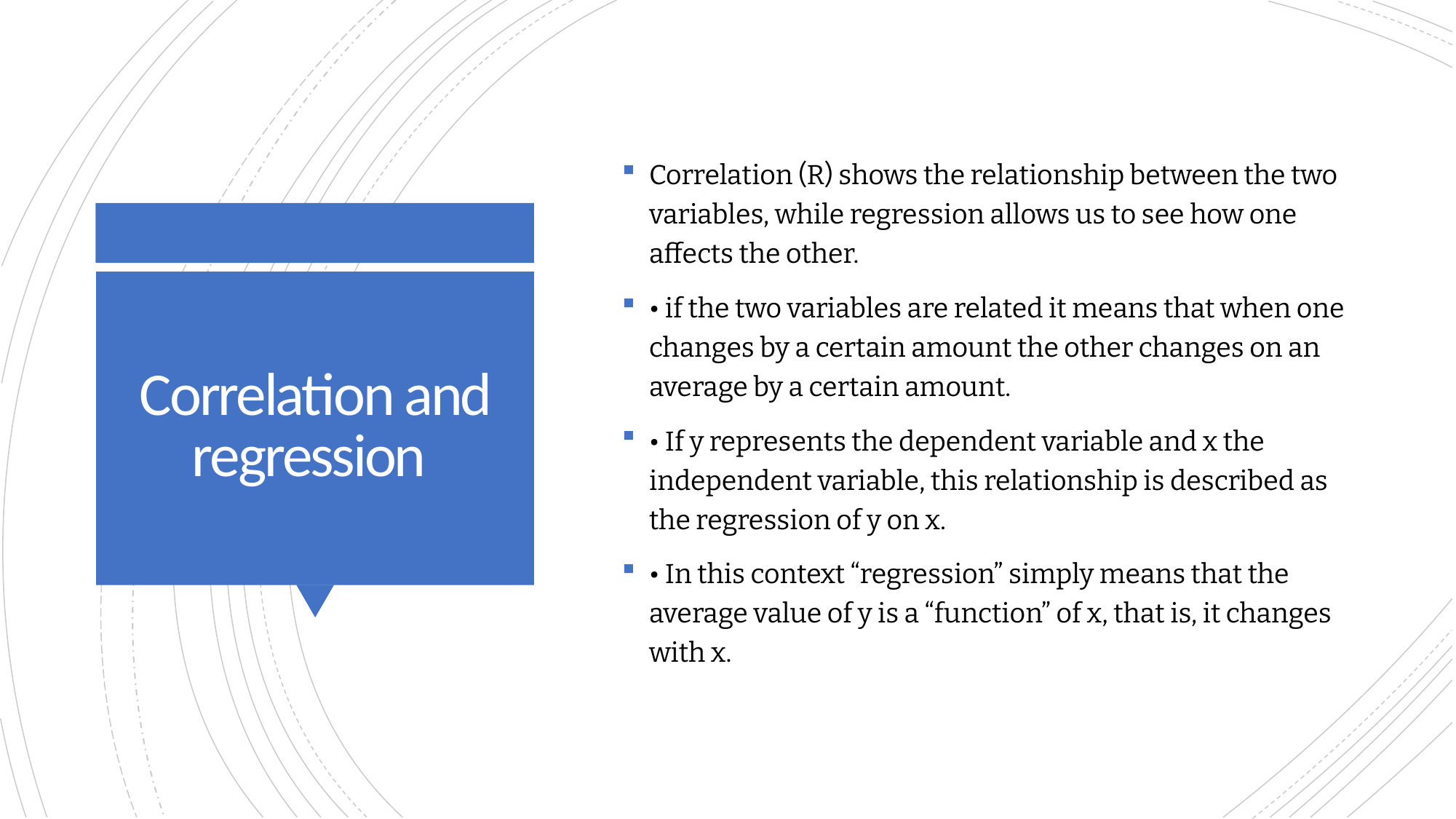

Correlation (R) shows the relationship between the two variables, while regression allows us to see how one affects the other.
• if the two variables are related it means that when one changes by a certain amount the other changes on an average by a certain amount.
• If y represents the dependent variable and x the independent variable, this relationship is described as the regression of y on x.
• In this context “regression” simply means that the average value of y is a “function” of x, that is, it changes with x.
# Correlation and regression